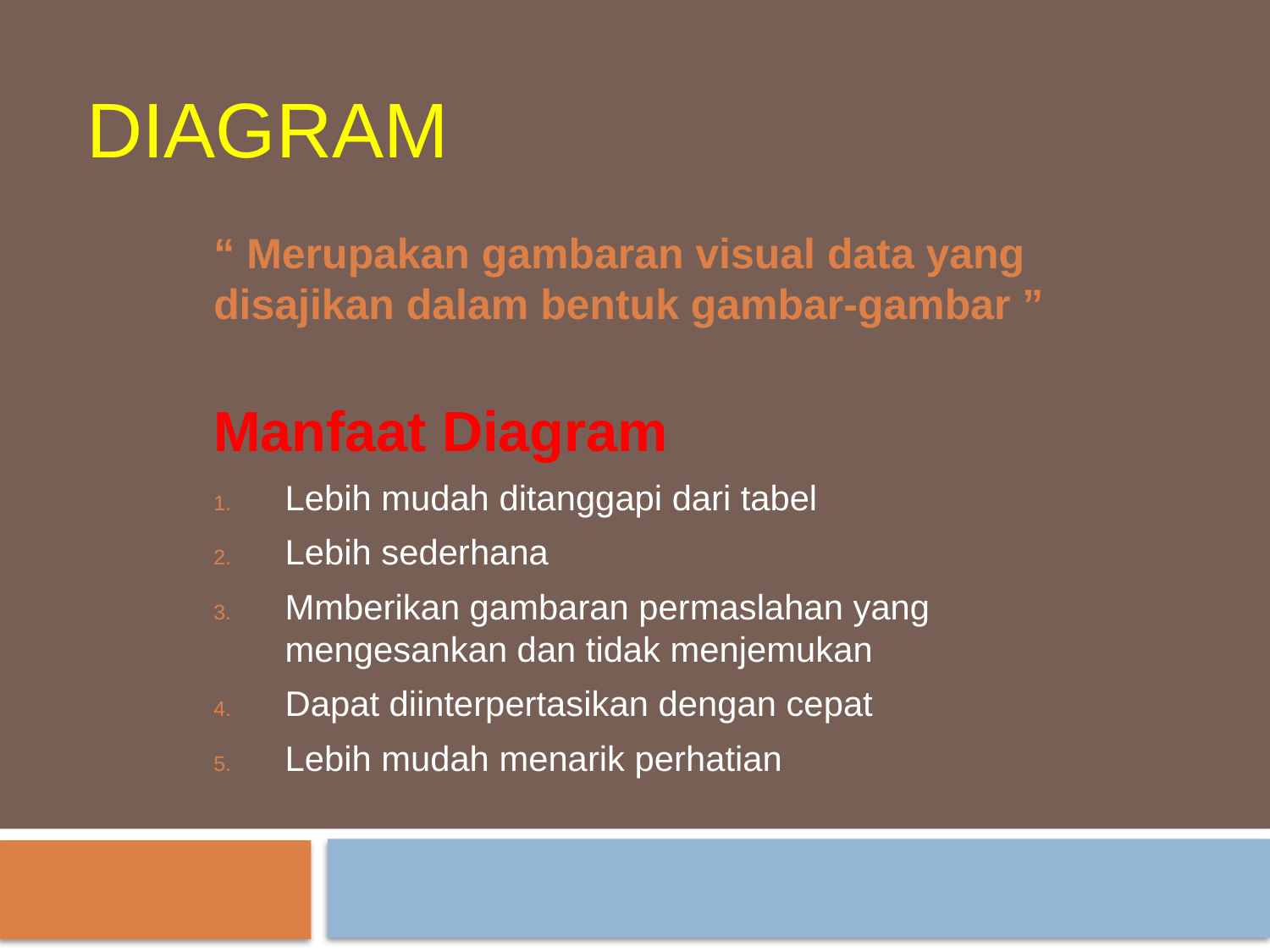

# Diagram
“ Merupakan gambaran visual data yang disajikan dalam bentuk gambar-gambar ”

Manfaat Diagram
Lebih mudah ditanggapi dari tabel
Lebih sederhana
Mmberikan gambaran permaslahan yang mengesankan dan tidak menjemukan
Dapat diinterpertasikan dengan cepat
Lebih mudah menarik perhatian